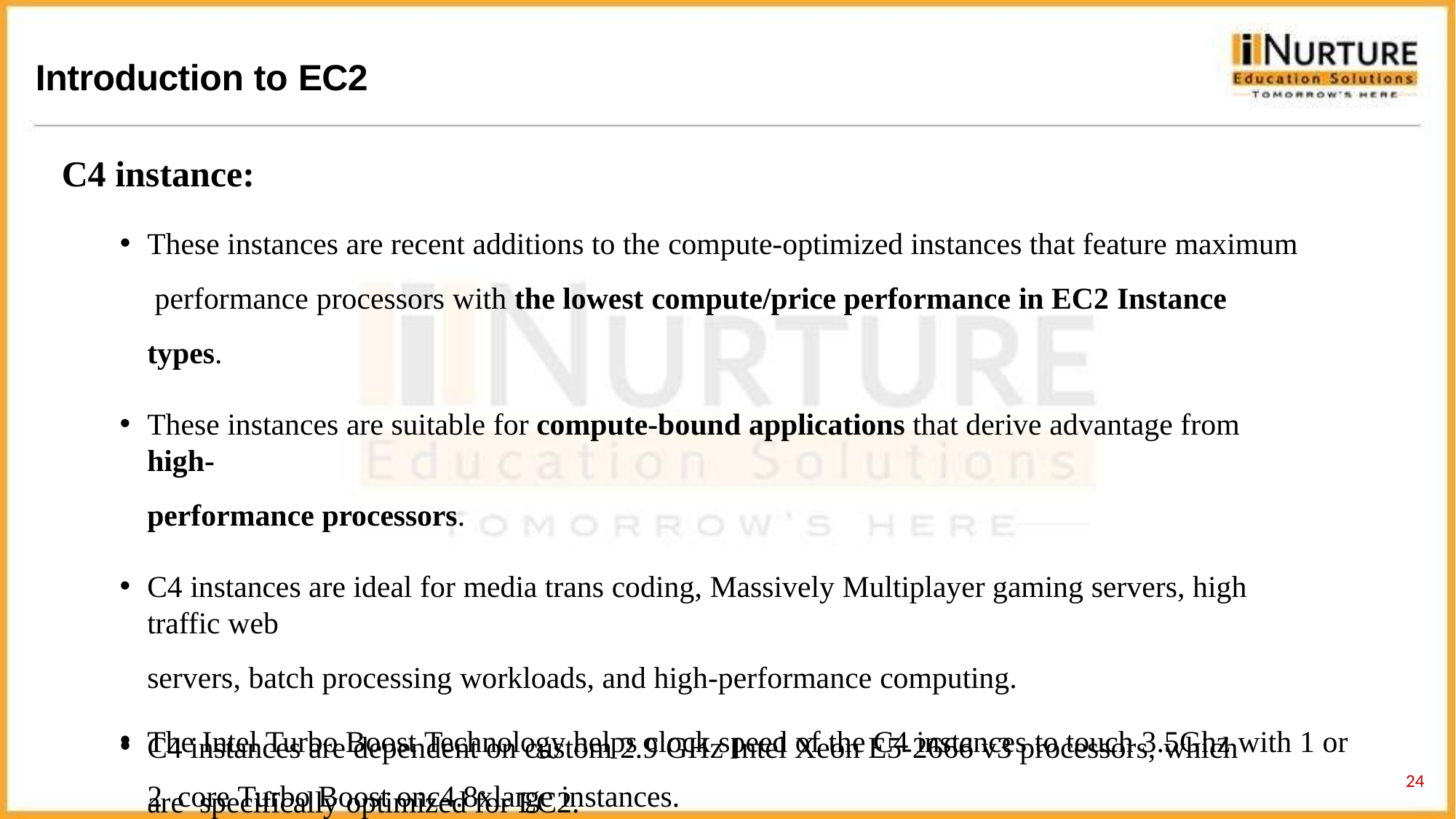

# Introduction to EC2
C4 instance:
These instances are recent additions to the compute-optimized instances that feature maximum  performance processors with the lowest compute/price performance in EC2 Instance types.

These instances are suitable for compute-bound applications that derive advantage from high-
performance processors.

C4 instances are ideal for media trans coding, Massively Multiplayer gaming servers, high traffic web
servers, batch processing workloads, and high-performance computing.
C4 instances are dependent on custom 2.9 GHz Intel Xeon E5-2666 v3 processors, which are  specifically optimized for EC2.
The Intel Turbo Boost Technology helps clock speed of the C4 instances to touch 3.5Ghz with 1 or 2  core Turbo Boost onc4.8xlarge instances.
24